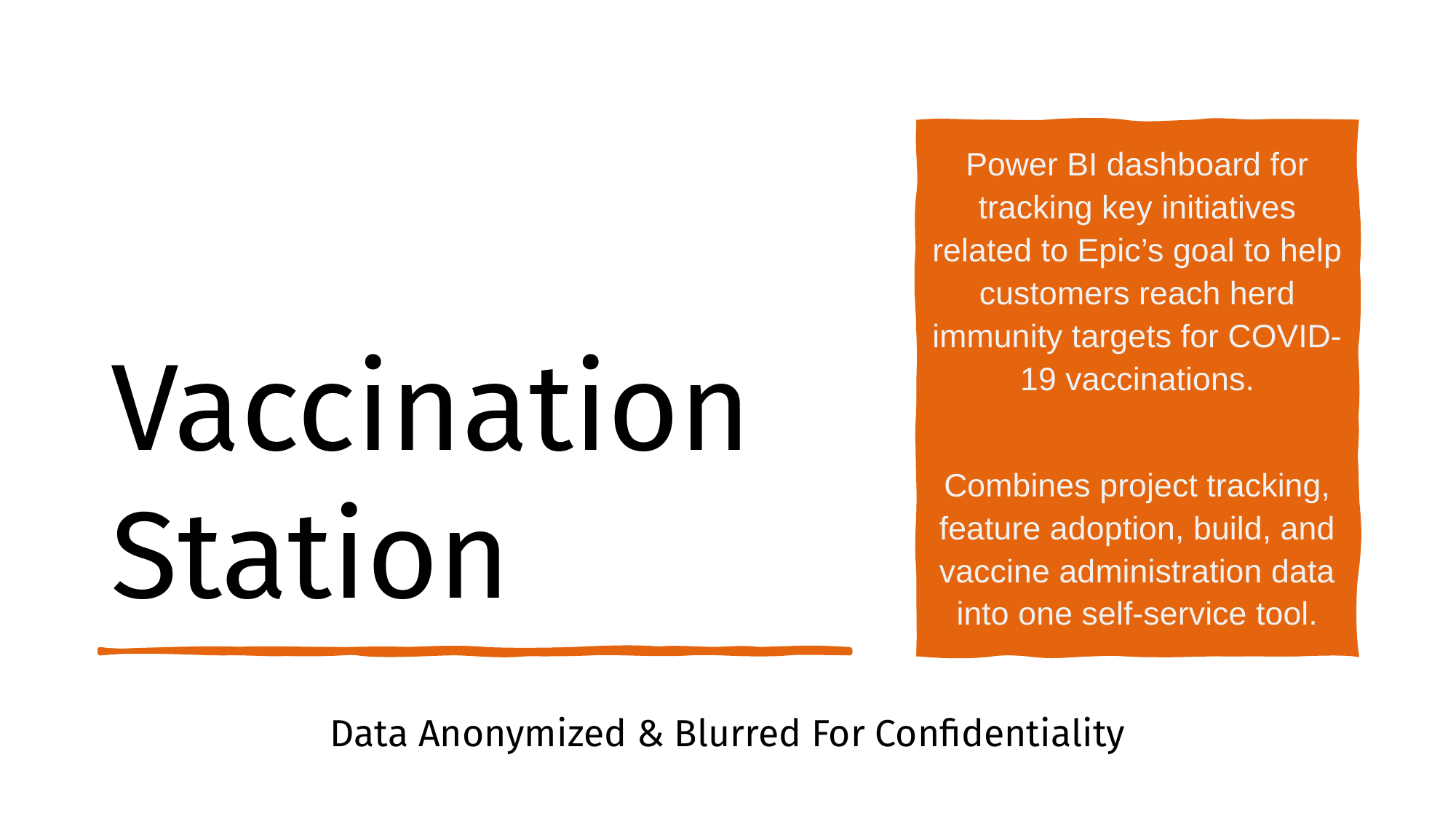

# Vaccination Station
Power BI dashboard for tracking key initiatives related to Epic’s goal to help customers reach herd immunity targets for COVID-19 vaccinations.

Combines project tracking, feature adoption, build, and vaccine administration data into one self-service tool.

Data Anonymized & Blurred For Confidentiality